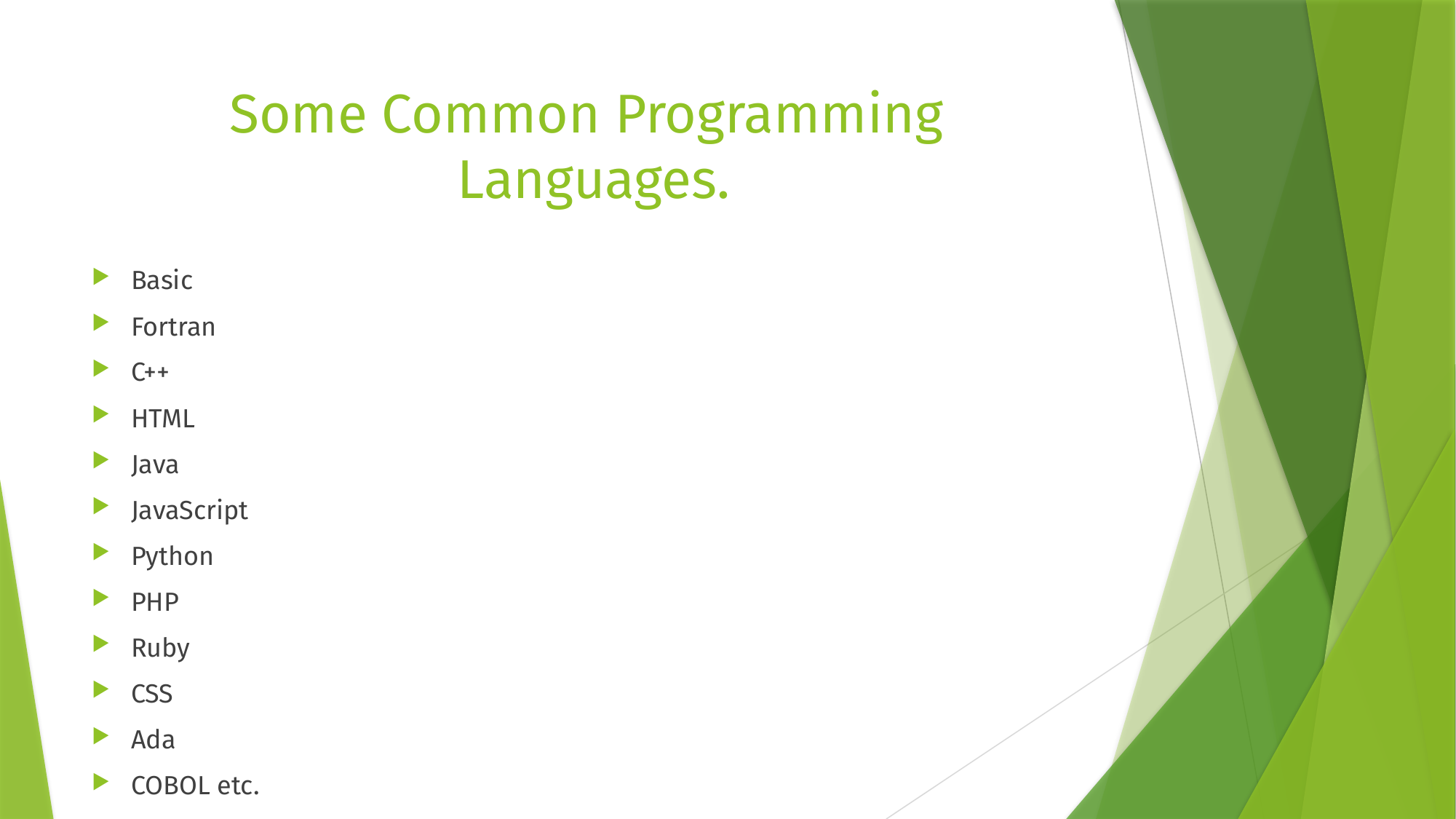

# Some Common Programming Languages.
Basic
Fortran
C++
HTML
Java
JavaScript
Python
PHP
Ruby
CSS
Ada
COBOL etc.